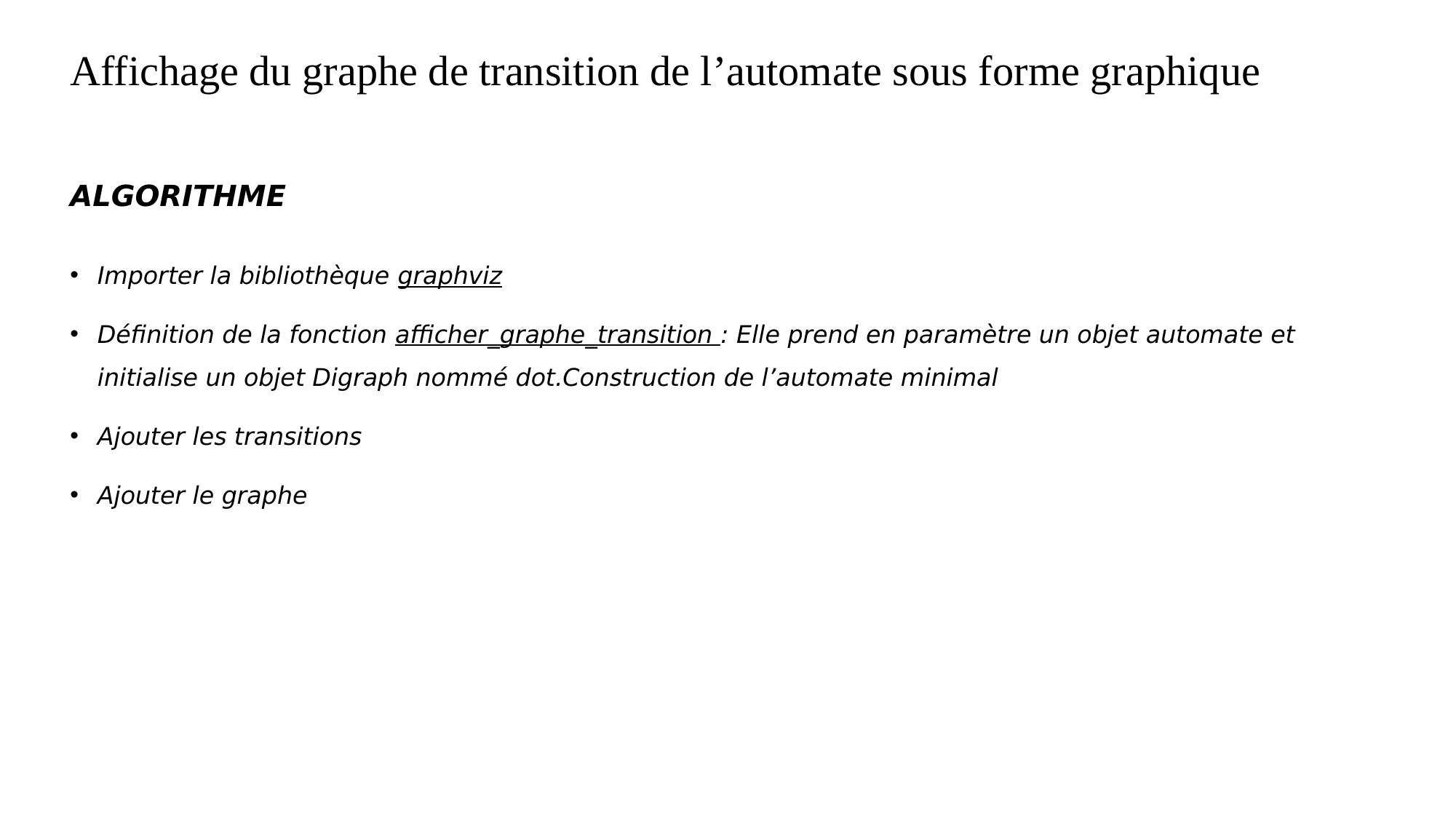

# Affichage du graphe de transition de l’automate sous forme graphique
ALGORITHME

Importer la bibliothèque graphviz
Définition de la fonction afficher_graphe_transition : Elle prend en paramètre un objet automate et initialise un objet Digraph nommé dot.Construction de l’automate minimal
Ajouter les transitions
Ajouter le graphe